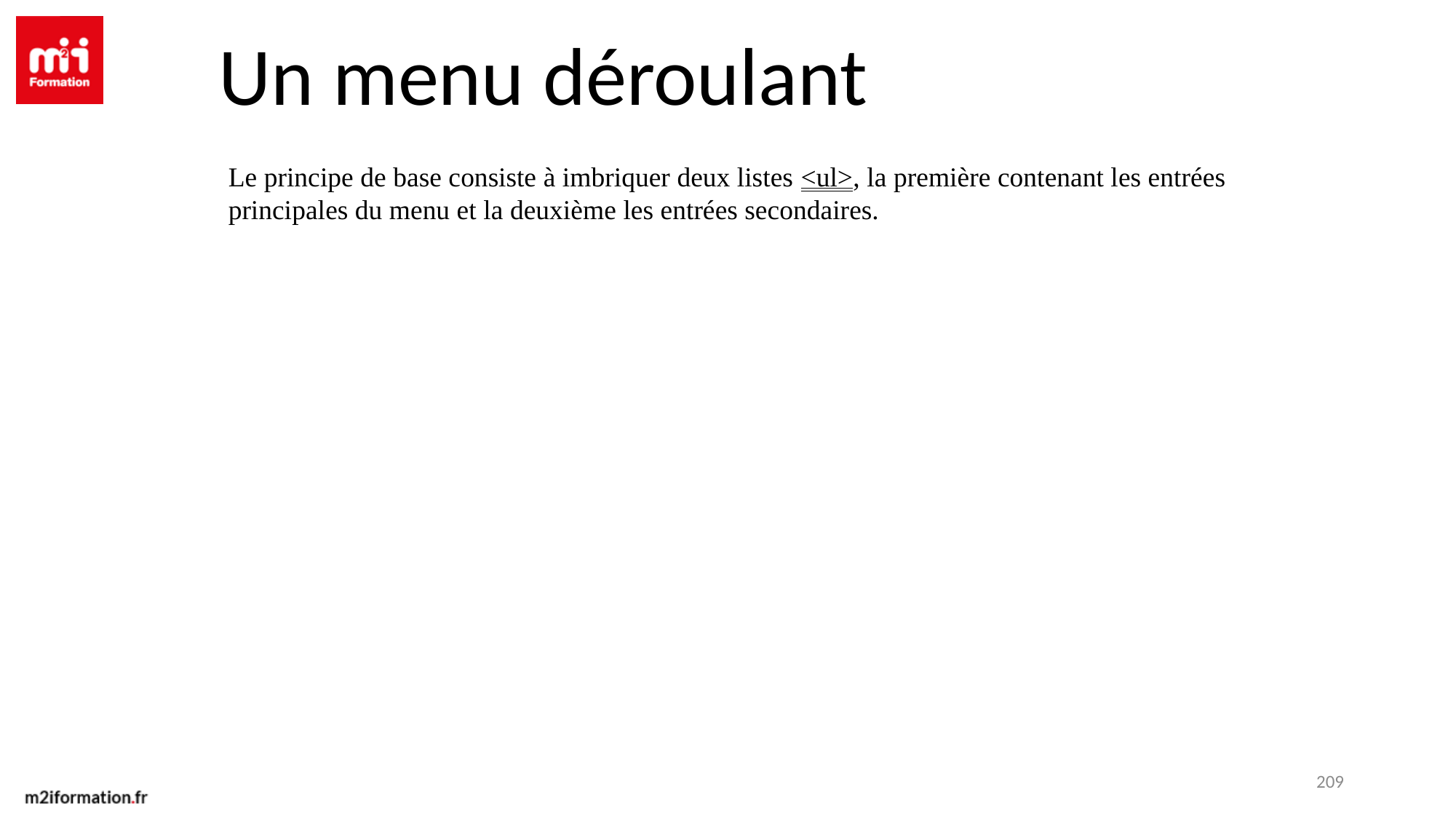

Un menu déroulant

Le principe de base consiste à imbriquer deux listes <ul>, la première contenant les entrées principales du menu et la deuxième les entrées secondaires.
209